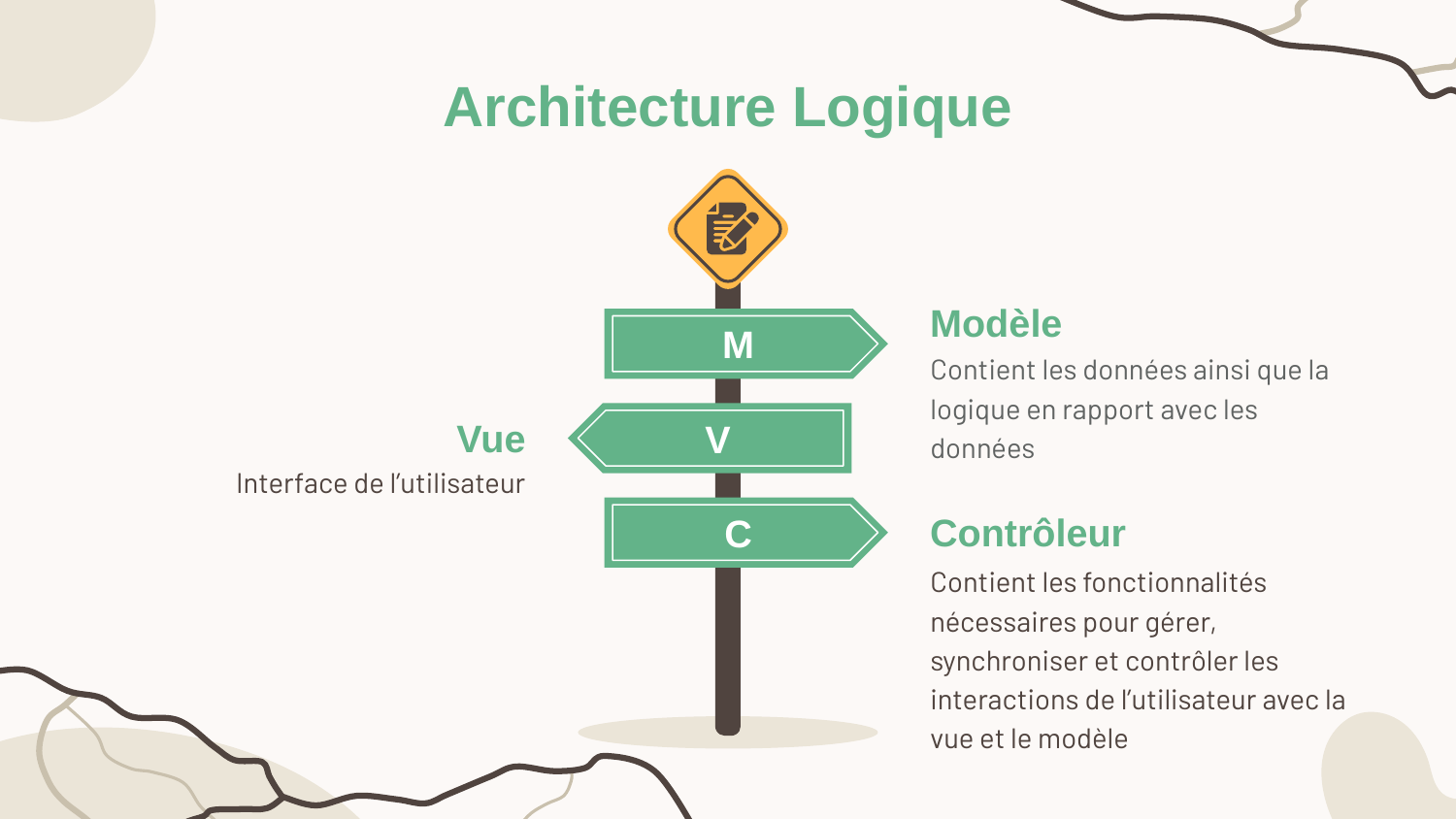

# Architecture Logique

Modèle

M
Contient les données ainsi que la logique en rapport avec les données
Vue

V
Interface de l’utilisateur
Contrôleur

C
Contient les fonctionnalités nécessaires pour gérer, synchroniser et contrôler les interactions de l’utilisateur avec la vue et le modèle